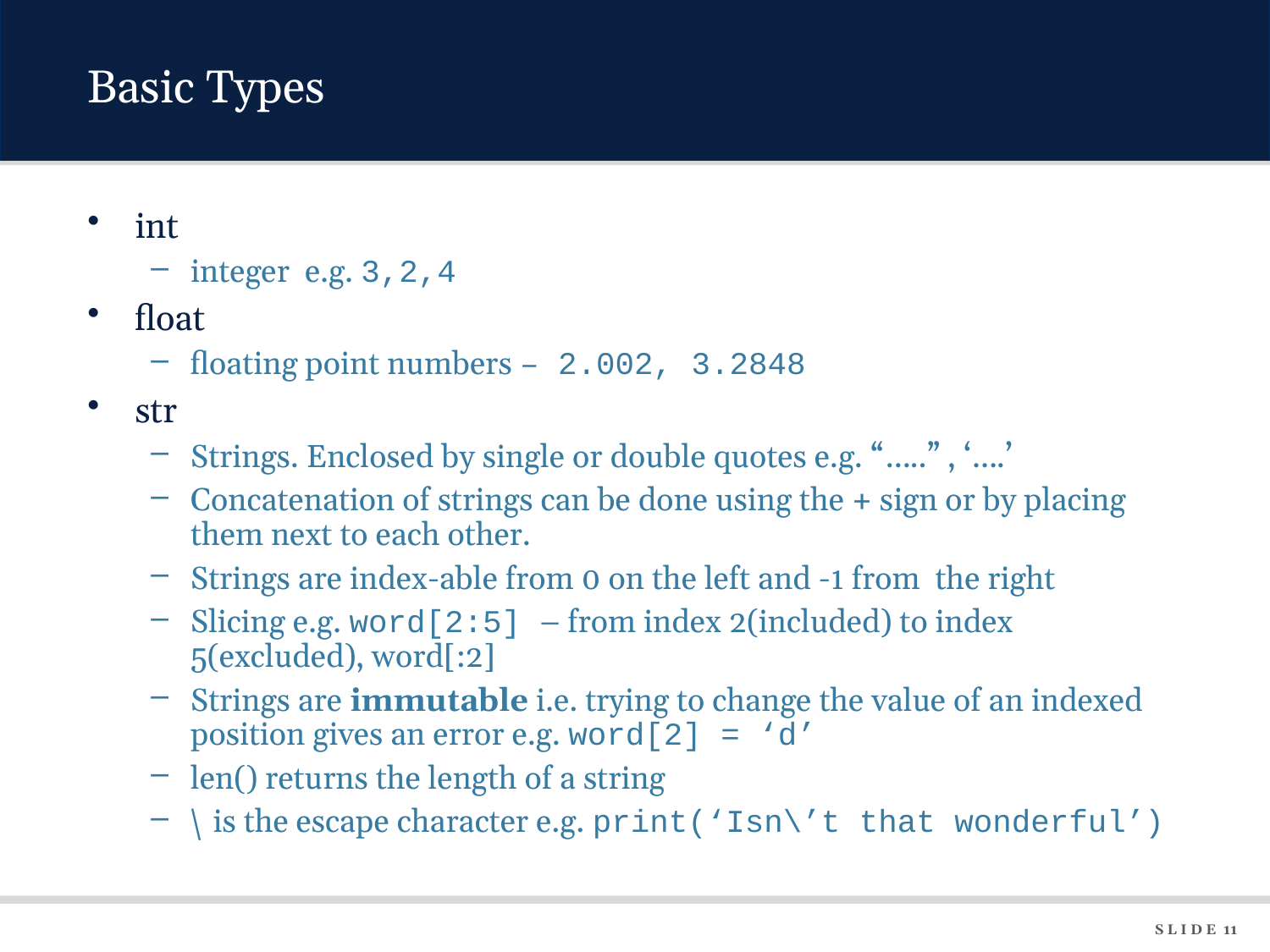

# Basic Types
int
integer  e.g. 3,2,4
float
floating point numbers – 2.002, 3.2848
str
Strings. Enclosed by single or double quotes e.g. “…..” , ‘….’
Concatenation of strings can be done using the + sign or by placing them next to each other.
Strings are index-able from 0 on the left and -1 from  the right
Slicing e.g. word[2:5] – from index 2(included) to index 5(excluded), word[:2]
Strings are immutable i.e. trying to change the value of an indexed position gives an error e.g. word[2] = ‘d’
len() returns the length of a string
\ is the escape character e.g. print(‘Isn\’t that wonderful’)